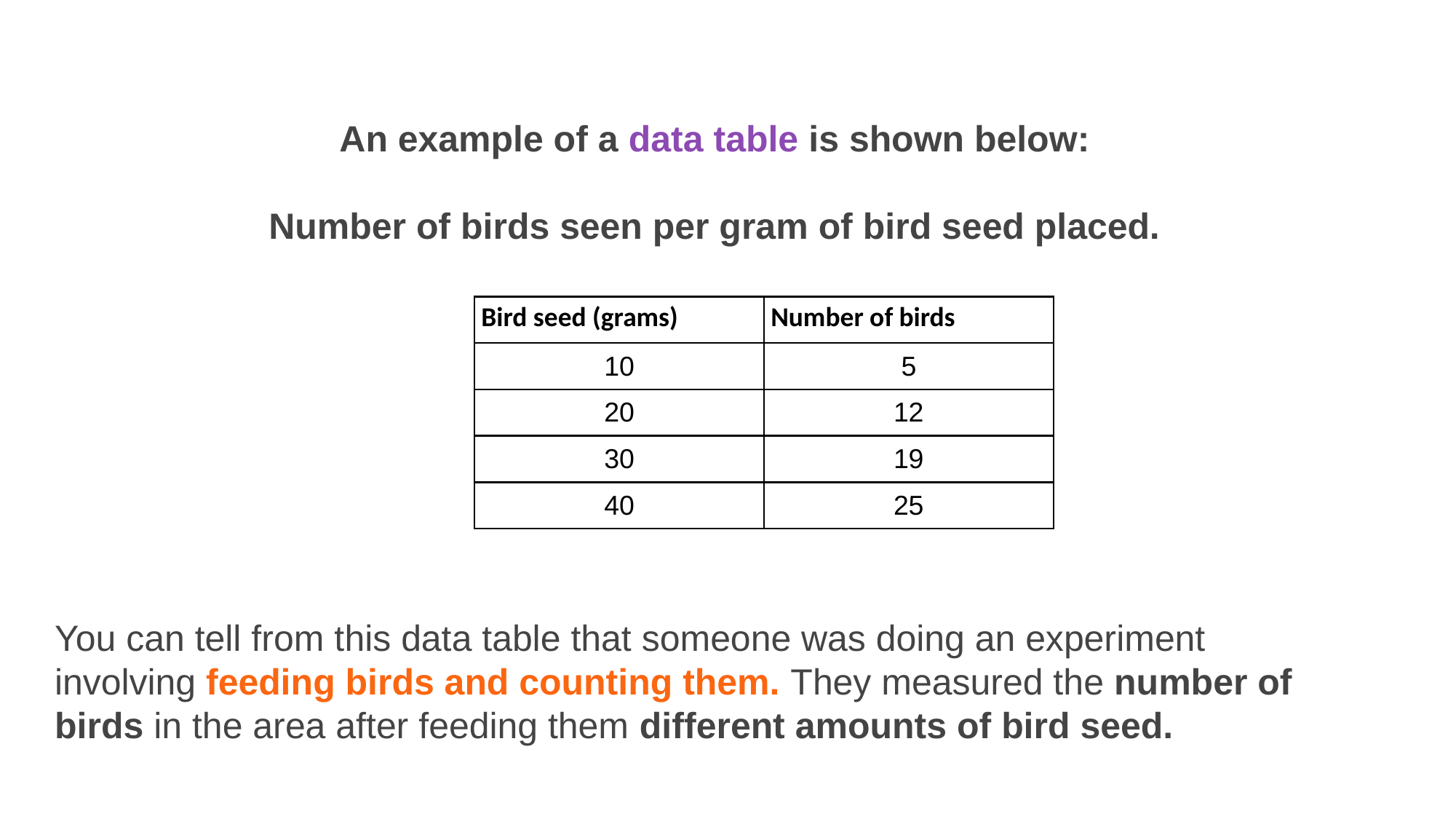

An example of a data table is shown below:

Number of birds seen per gram of bird seed placed.
| Bird seed (grams) | Number of birds |
| --- | --- |
| 10 | 5 |
| 20 | 12 |
| 30 | 19 |
| 40 | 25 |
You can tell from this data table that someone was doing an experiment involving feeding birds and counting them. They measured the number of birds in the area after feeding them different amounts of bird seed.